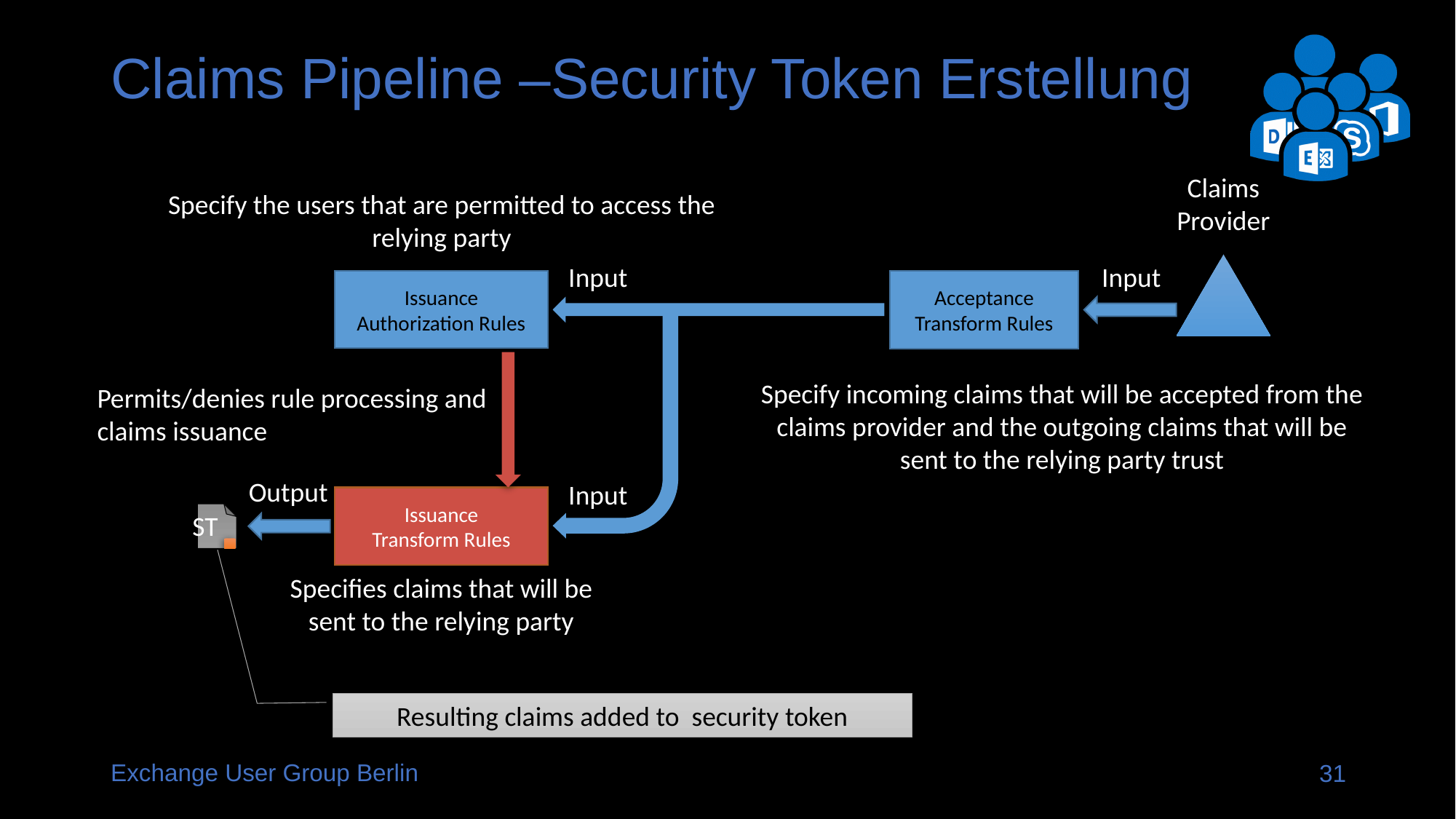

# Claims Pipeline –Security Token Erstellung

Claims
Provider
Specify the users that are permitted to access the relying party
Input
Input

Issuance
Authorization Rules
Acceptance
Transform Rules

Specify incoming claims that will be accepted from the claims provider and the outgoing claims that will be sent to the relying party trust
Permits/denies rule processing and claims issuance

Output
Input
Issuance
Transform Rules
ST

Specifies claims that will be sent to the relying party
Resulting claims added to  security token